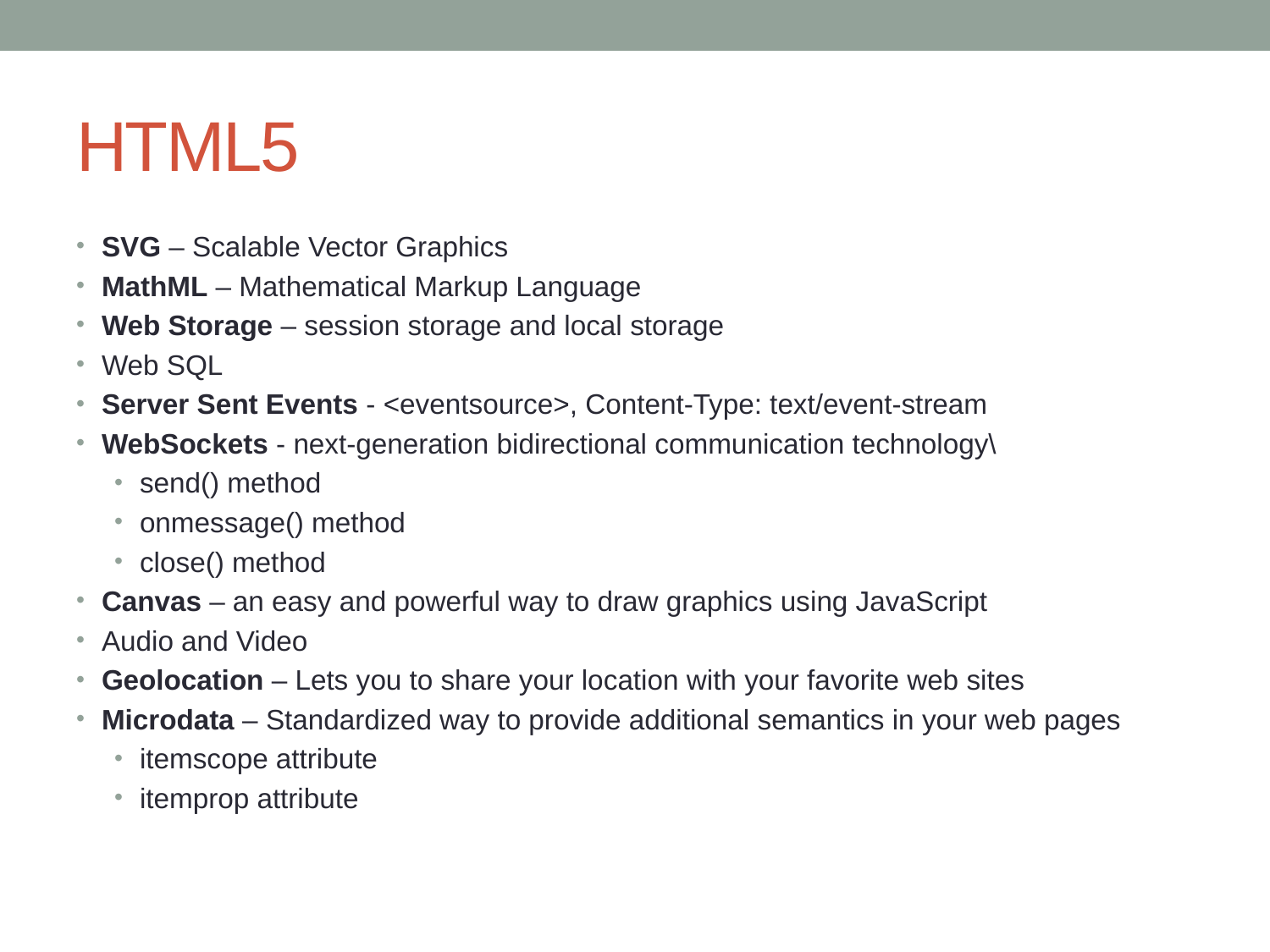

# HTML5
SVG – Scalable Vector Graphics
MathML – Mathematical Markup Language
Web Storage – session storage and local storage
Web SQL
Server Sent Events - <eventsource>, Content-Type: text/event-stream
WebSockets - next-generation bidirectional communication technology\
send() method
onmessage() method
close() method
Canvas – an easy and powerful way to draw graphics using JavaScript
Audio and Video
Geolocation – Lets you to share your location with your favorite web sites
Microdata – Standardized way to provide additional semantics in your web pages
itemscope attribute
itemprop attribute